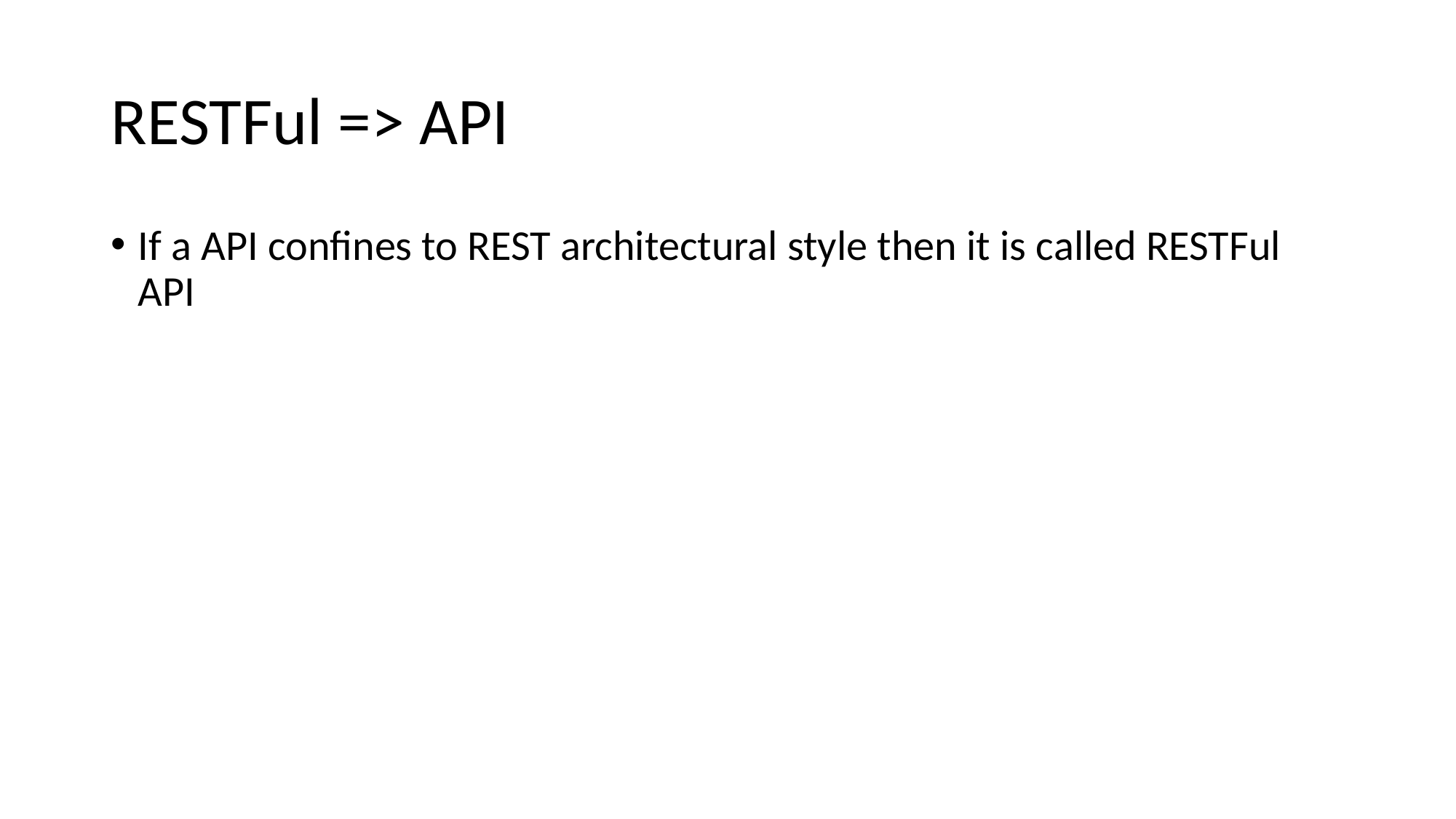

# RESTFul => API
If a API confines to REST architectural style then it is called RESTFul API